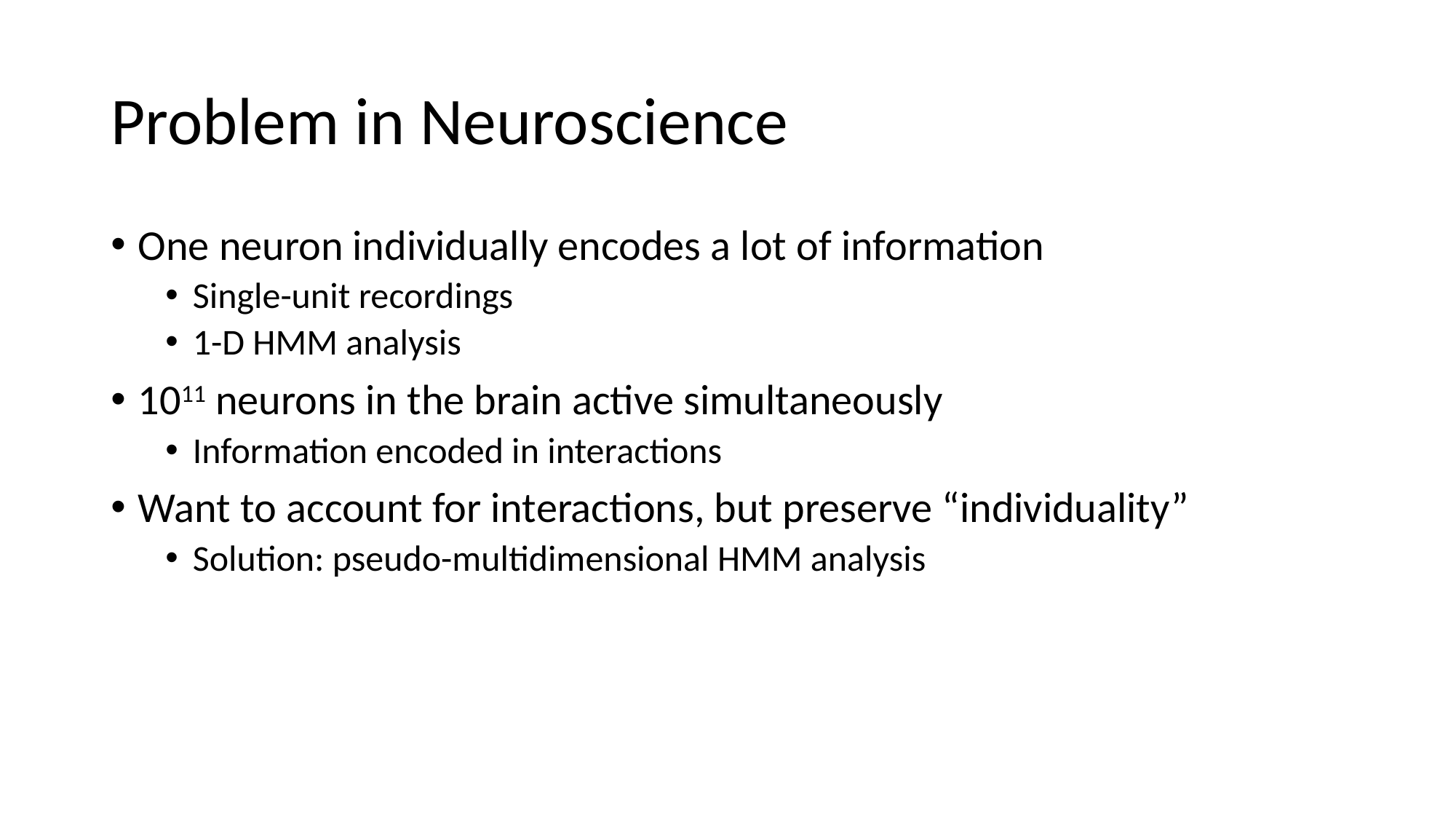

# Problem in Neuroscience
One neuron individually encodes a lot of information
Single-unit recordings
1-D HMM analysis
1011 neurons in the brain active simultaneously
Information encoded in interactions
Want to account for interactions, but preserve “individuality”
Solution: pseudo-multidimensional HMM analysis